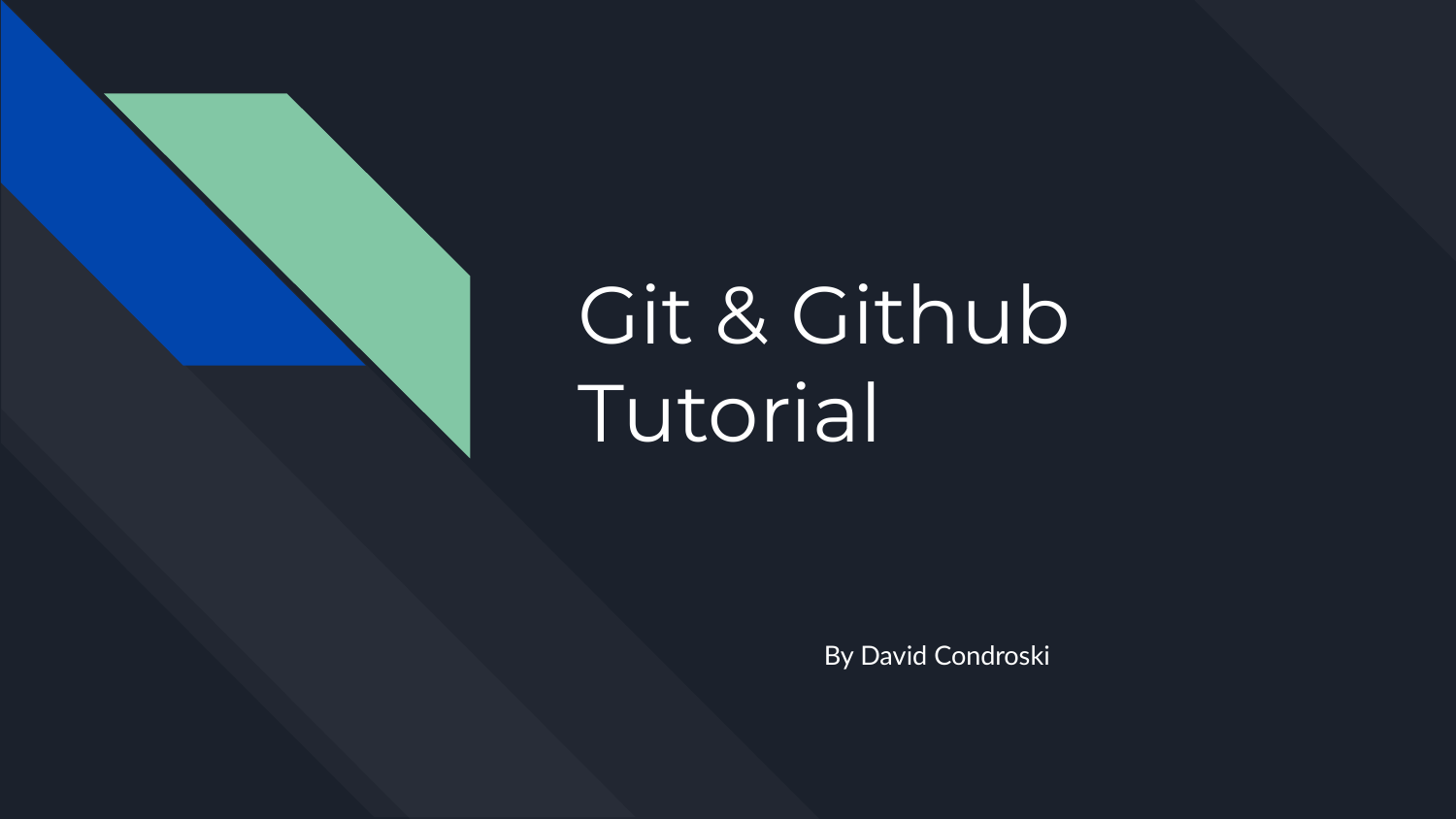

# Git & Github Tutorial
By David Condroski